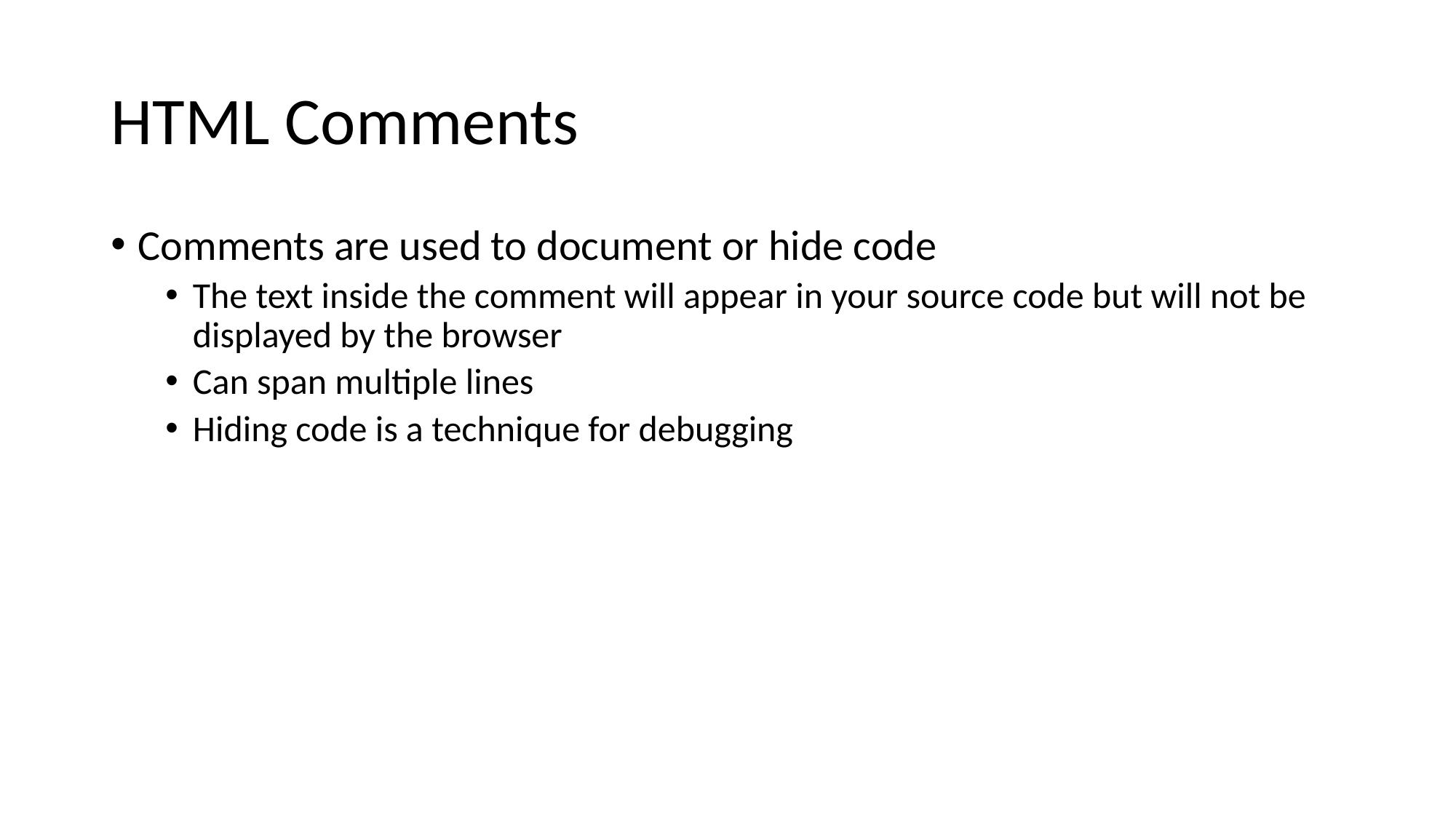

# HTML Comments
Comments are used to document or hide code
The text inside the comment will appear in your source code but will not be displayed by the browser
Can span multiple lines
Hiding code is a technique for debugging